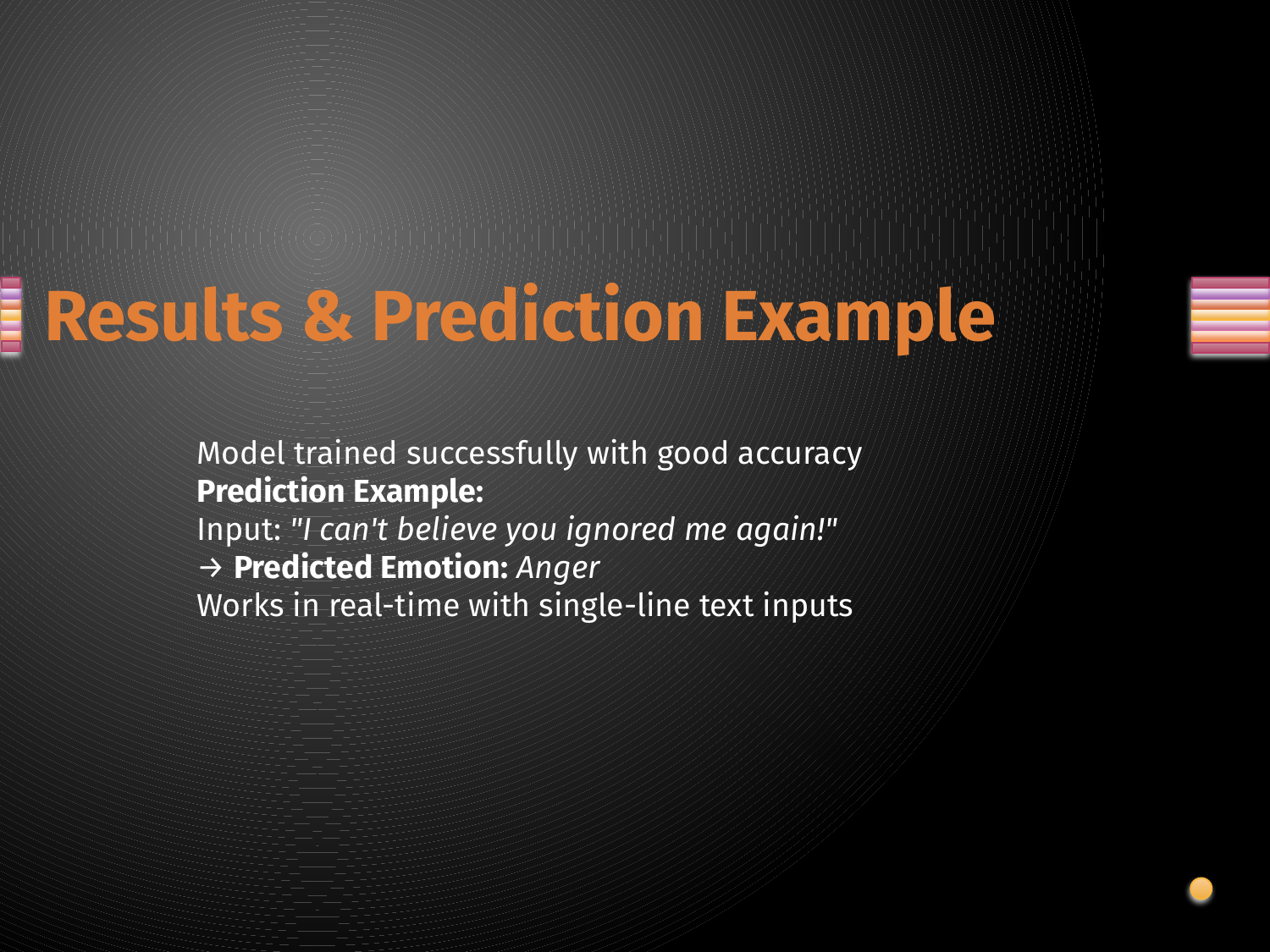

# Results & Prediction Example
Model trained successfully with good accuracy
Prediction Example:
Input: "I can't believe you ignored me again!"
→ Predicted Emotion: Anger
Works in real-time with single-line text inputs